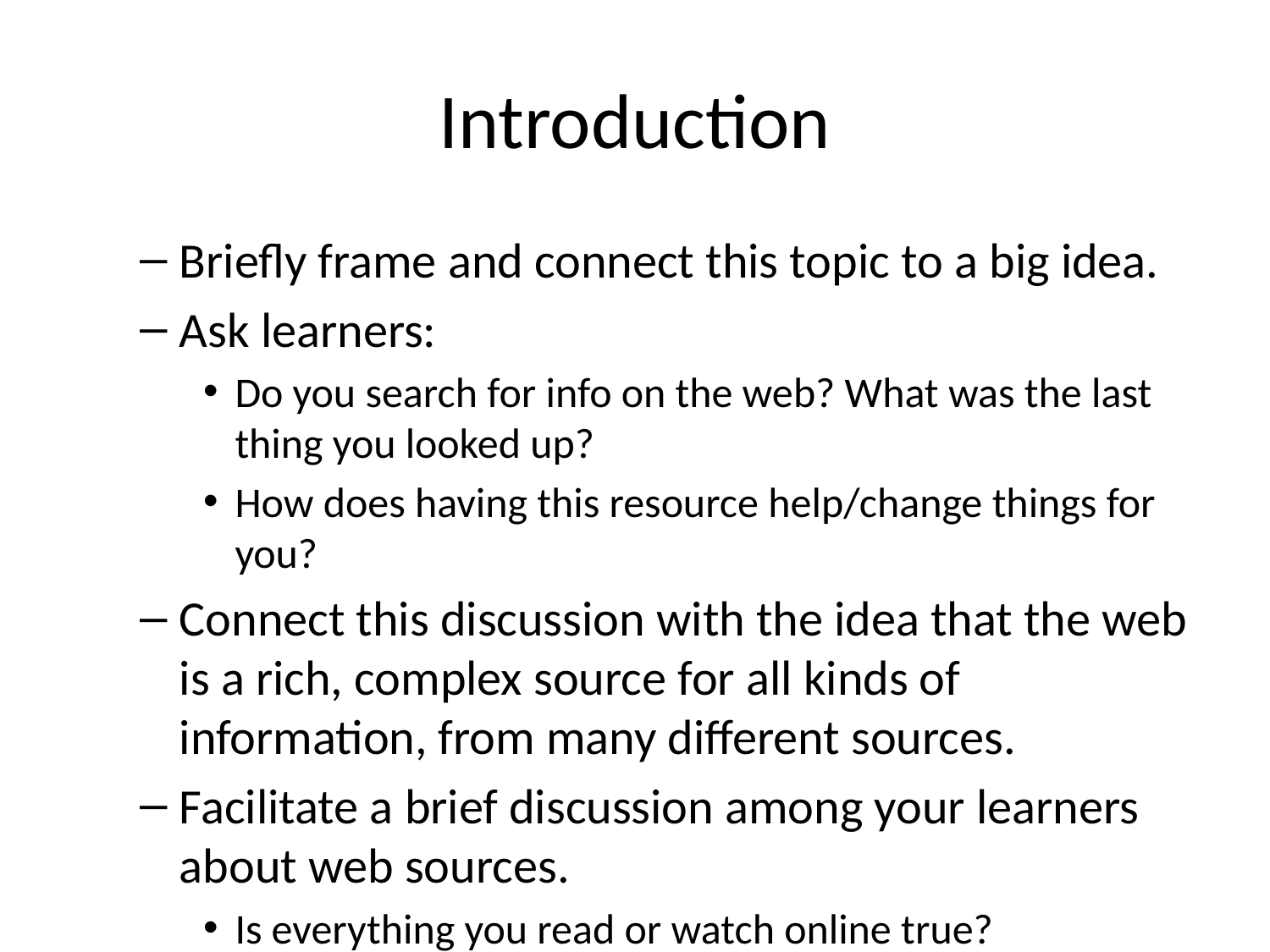

# Introduction
Briefly frame and connect this topic to a big idea.
Ask learners:
Do you search for info on the web? What was the last thing you looked up?
How does having this resource help/change things for you?
Connect this discussion with the idea that the web is a rich, complex source for all kinds of information, from many different sources.
Facilitate a brief discussion among your learners about web sources.
Is everything you read or watch online true?
How do you know when information on the internet is reliable?
How can you tell when it isn’t reliable?
Tip! Discuss with learners the history of fake news, and ask them to give examples of fake news from the past and present, and why it may seem more prominent today (i.e. Fake news is nothing new. However because of social media, false stories can reach more people more quickly than viral emails could accomplish in the past.)
Tip! Discuss the difference between misinformation (information that is false) and disinformation (information is false and deliberately meant to deceive).
Point out that we can pay attention to what we’re noticing and feeling online, and use these responses plus a set of criteria to help us be better web detectives.
Tip! A remix of this is to talk about advertising strategies, hype, etc. that web media is often designed to elicit specific feelings.